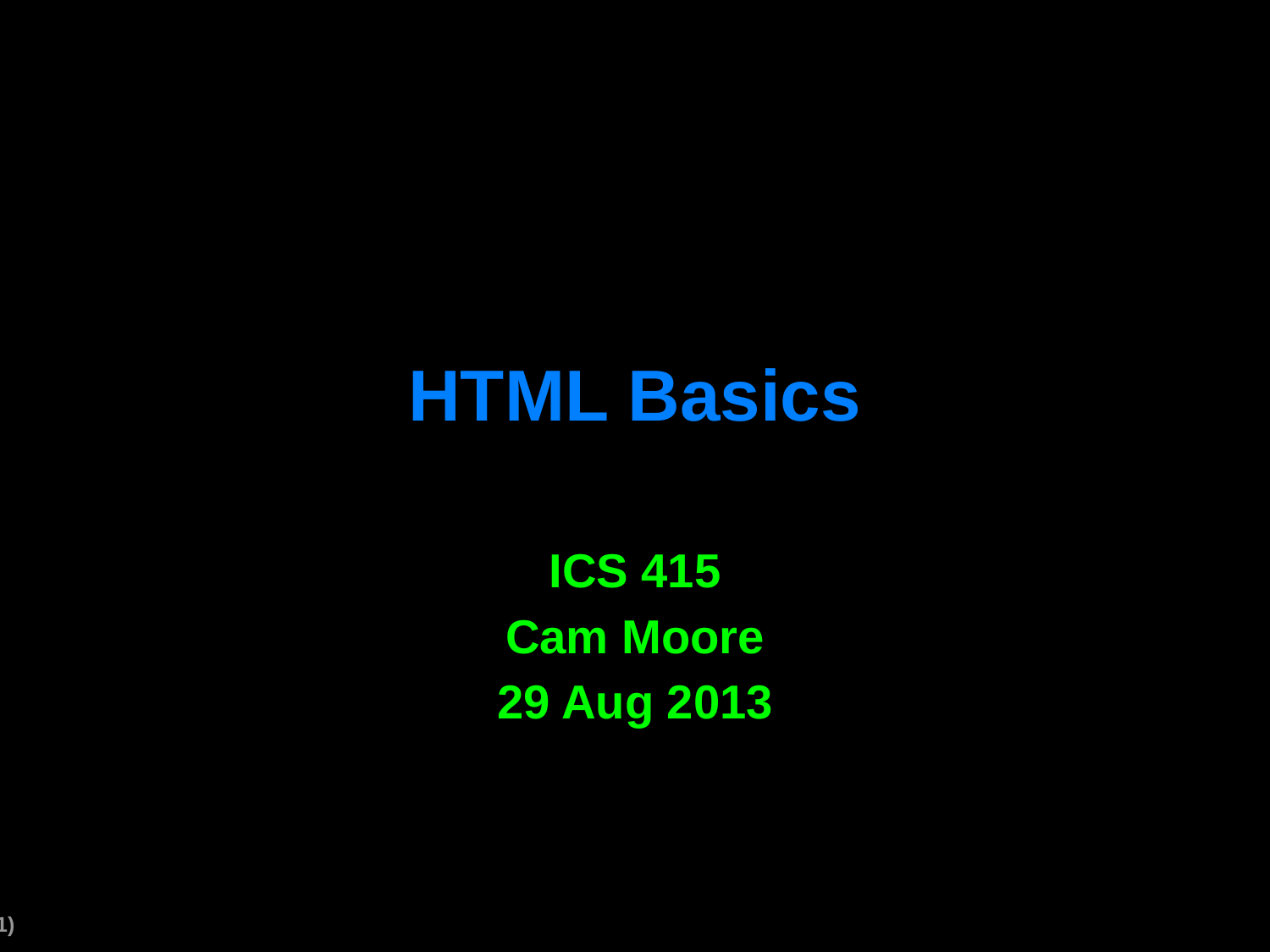

# HTML Basics
ICS 415
Cam Moore
29 Aug 2013